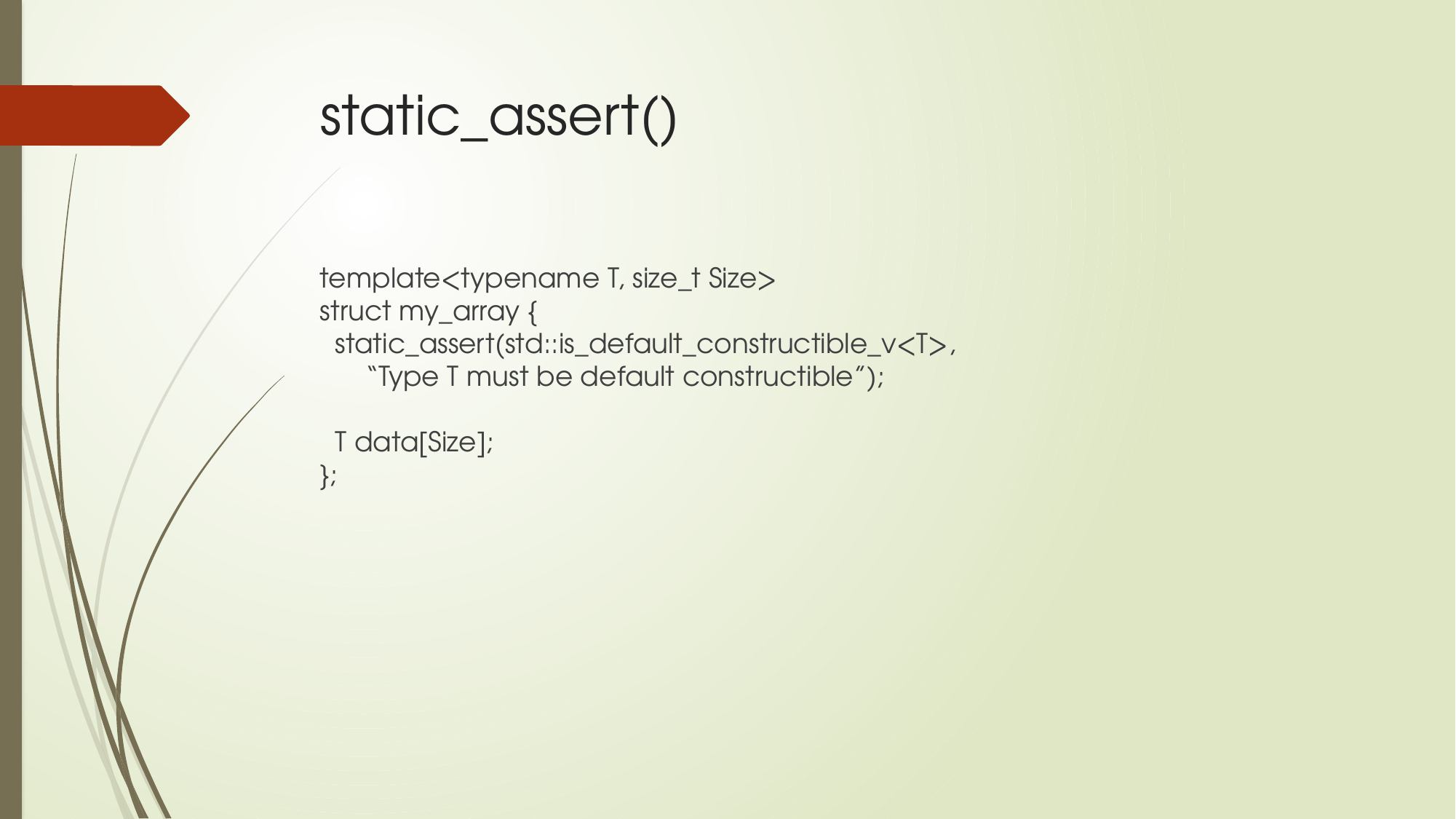

# static_assert()
template<typename T, size_t Size>
struct my_array {
  static_assert(std::is_default_constructible_v<T>,
      “Type T must be default constructible”);
  T data[Size];
};